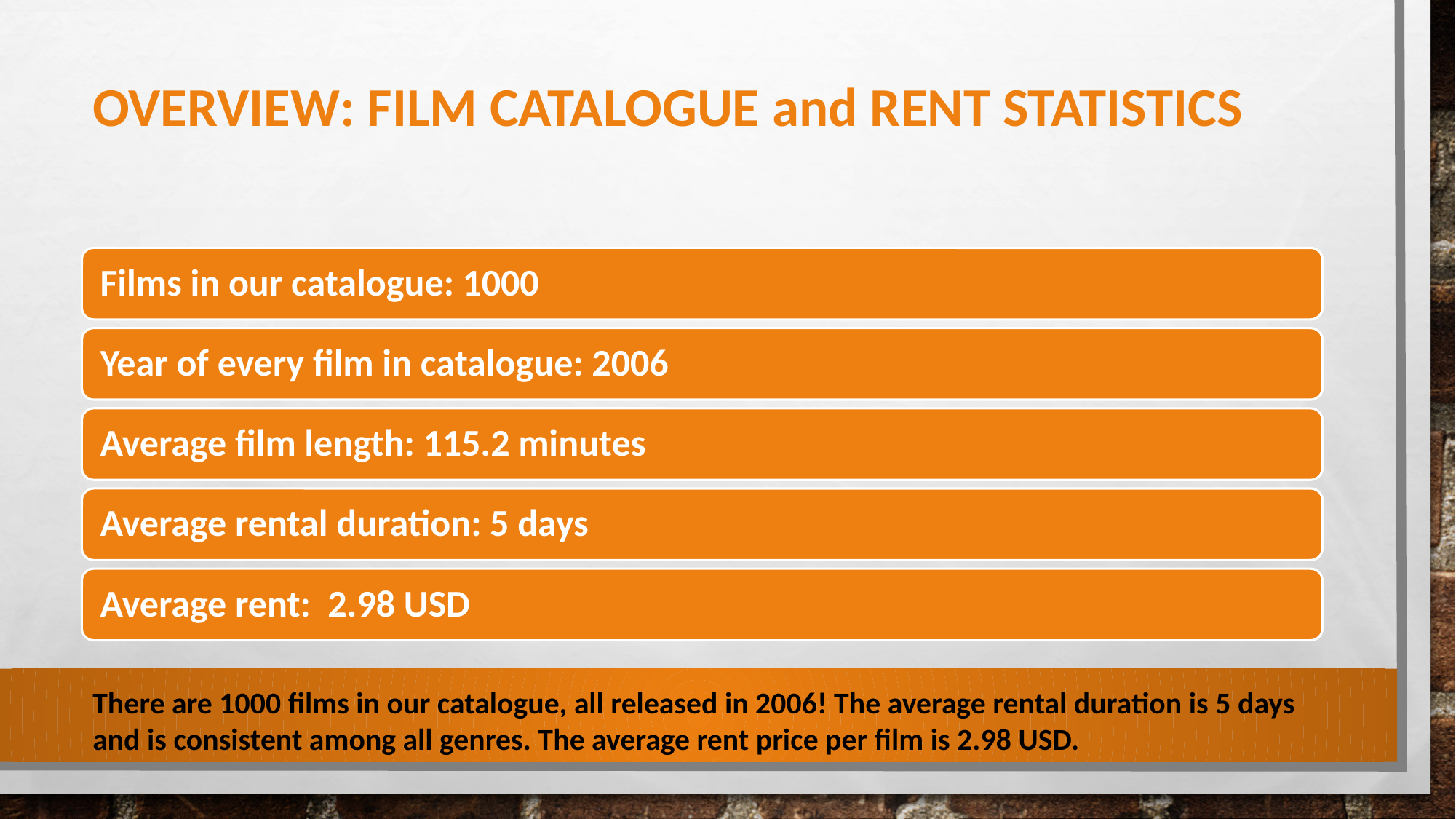

# Overview: Film catalogue and rent Statistics
Films in our catalogue: 1000
Year of every film in catalogue: 2006
Average film length: 115.2 minutes
Average rental duration: 5 days
Average rent:  2.98 USD
There are 1000 films in our catalogue, all released in 2006! The average rental duration is 5 days and is consistent among all genres. The average rent price per film is 2.98 USD.